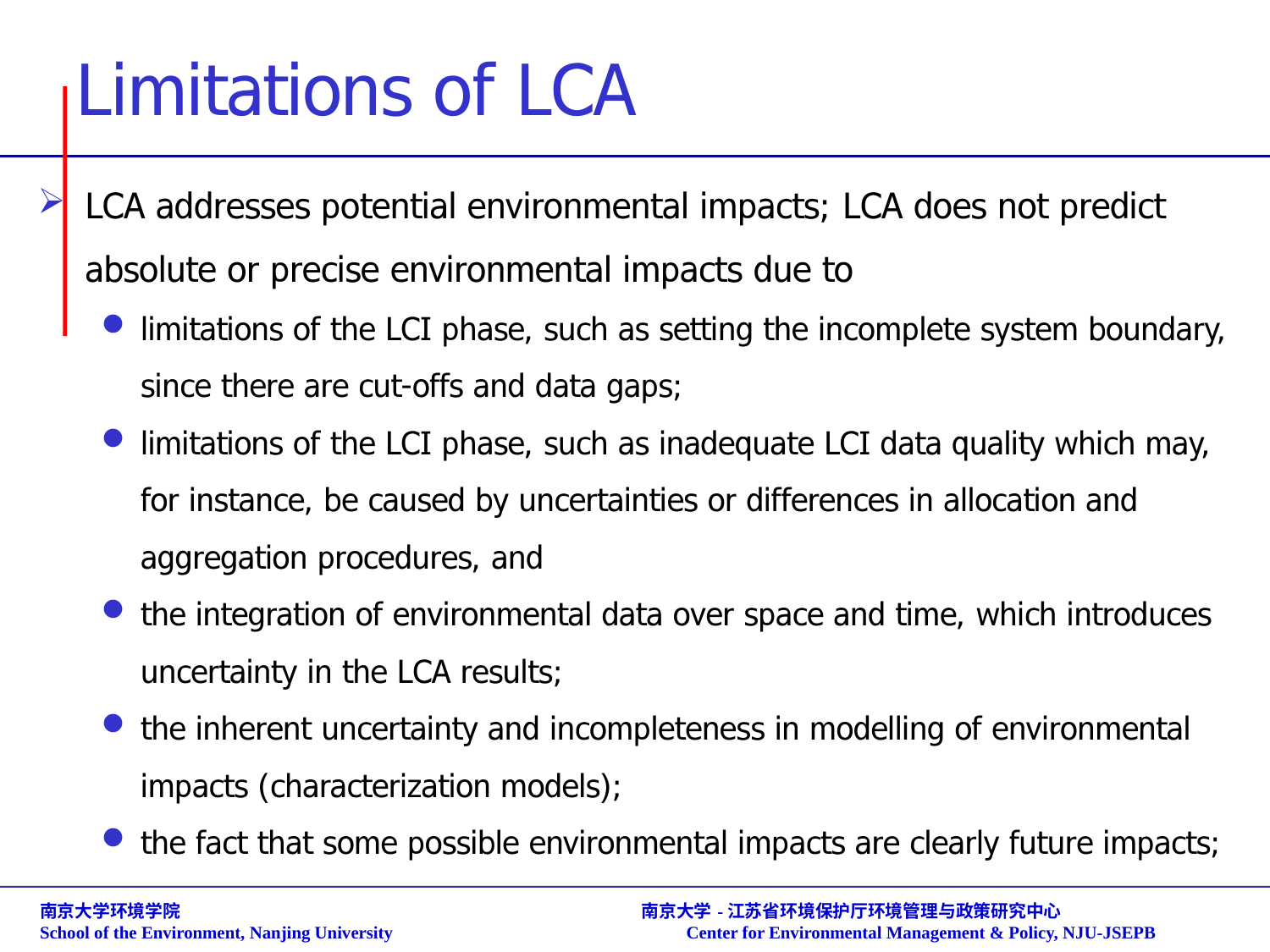

# Limitations of LCA
LCA addresses potential environmental impacts; LCA does not predict absolute or precise environmental impacts due to
limitations of the LCI phase, such as setting the incomplete system boundary, since there are cut-offs and data gaps;
limitations of the LCI phase, such as inadequate LCI data quality which may, for instance, be caused by uncertainties or differences in allocation and aggregation procedures, and
the integration of environmental data over space and time, which introduces uncertainty in the LCA results;
the inherent uncertainty and incompleteness in modelling of environmental impacts (characterization models);
the fact that some possible environmental impacts are clearly future impacts;